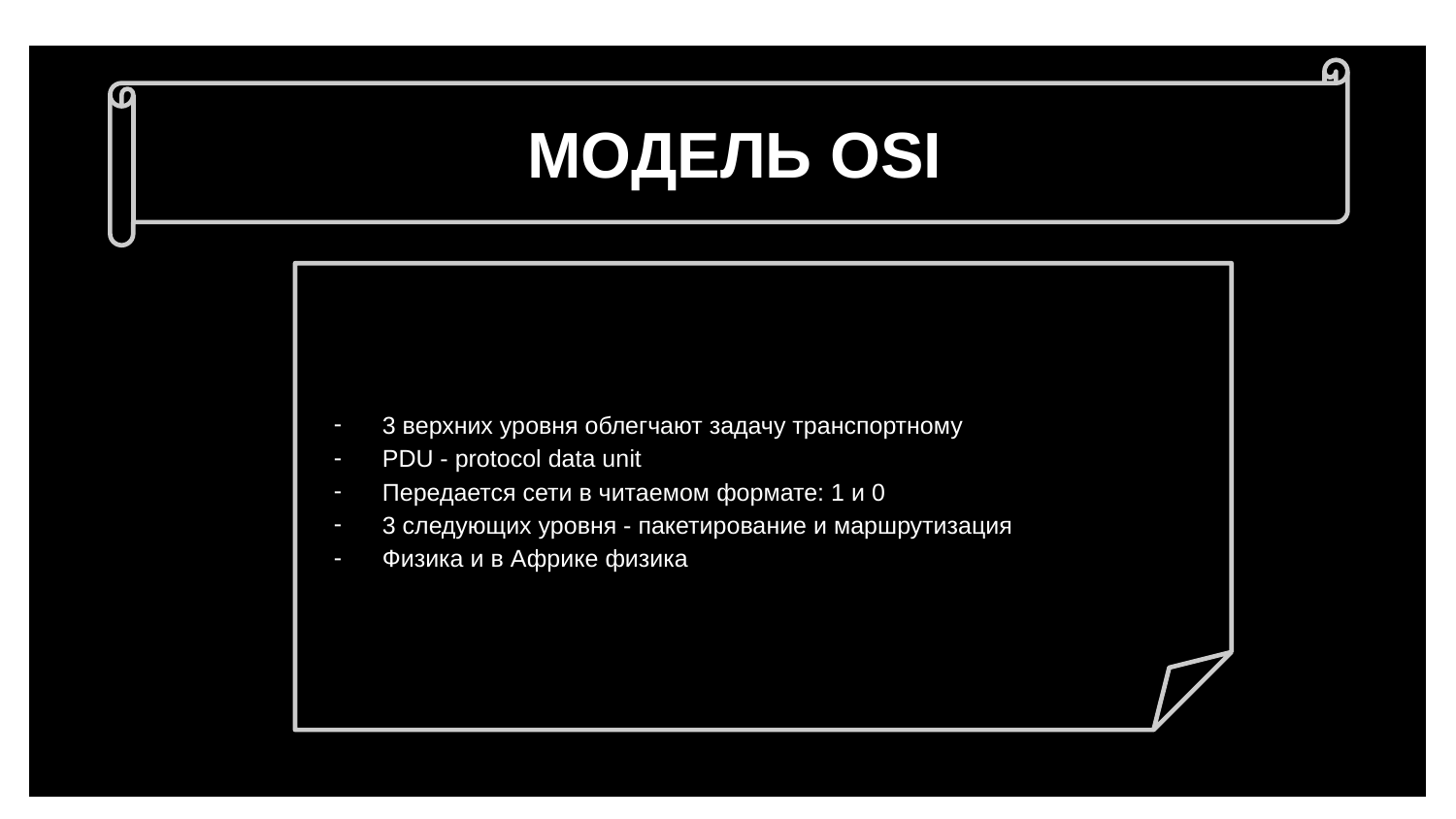

МОДЕЛЬ OSI

3 верхних уровня облегчают задачу транспортному
PDU - protocol data unit
Передается сети в читаемом формате: 1 и 0
3 следующих уровня - пакетирование и маршрутизация
Физика и в Африке физика